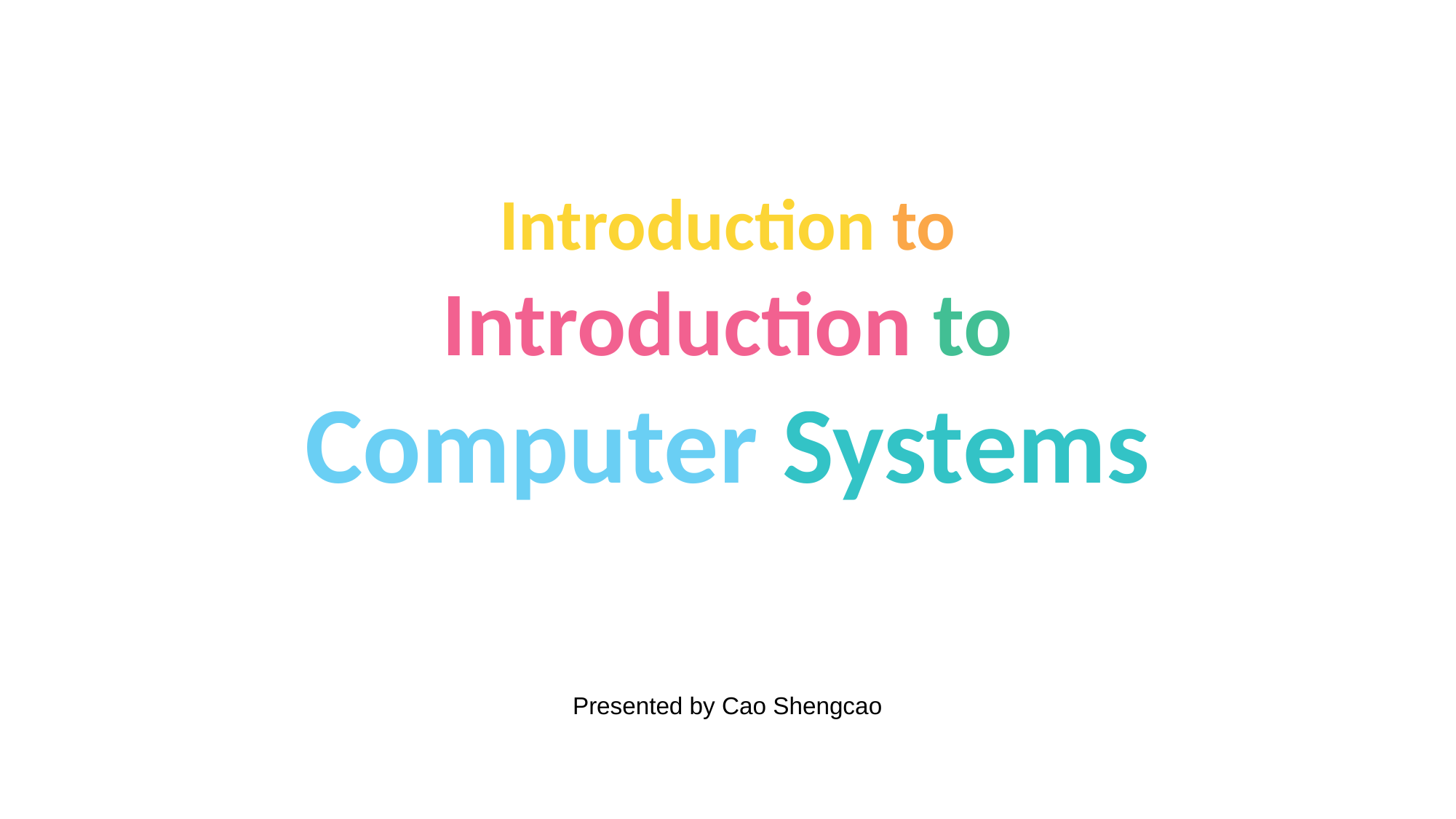

Introduction to
Introduction to
Computer Systems
Presented by Cao Shengcao